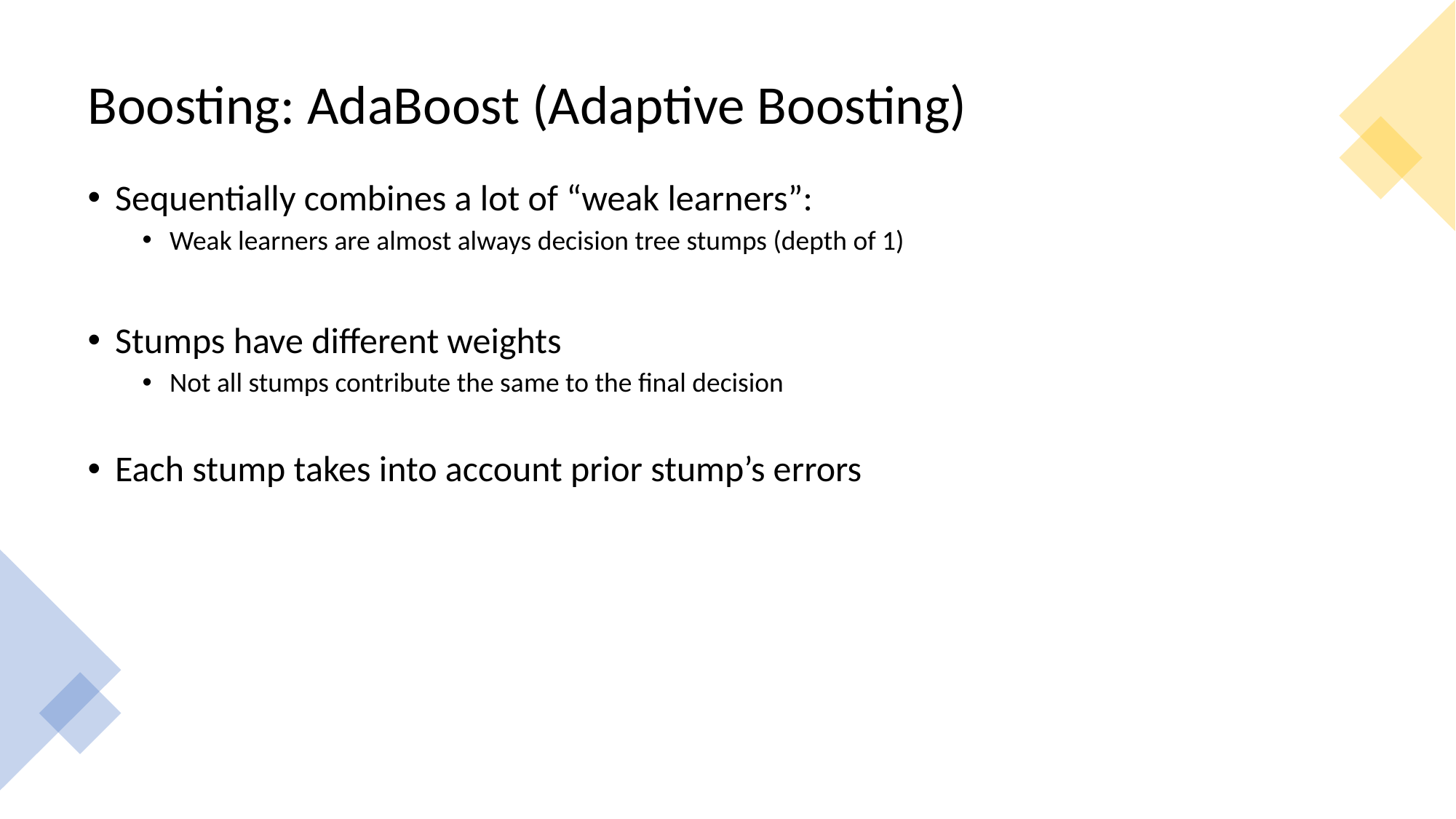

# Boosting: AdaBoost (Adaptive Boosting)
Sequentially combines a lot of “weak learners”:
Weak learners are almost always decision tree stumps (depth of 1)

Stumps have different weights
Not all stumps contribute the same to the final decision

Each stump takes into account prior stump’s errors